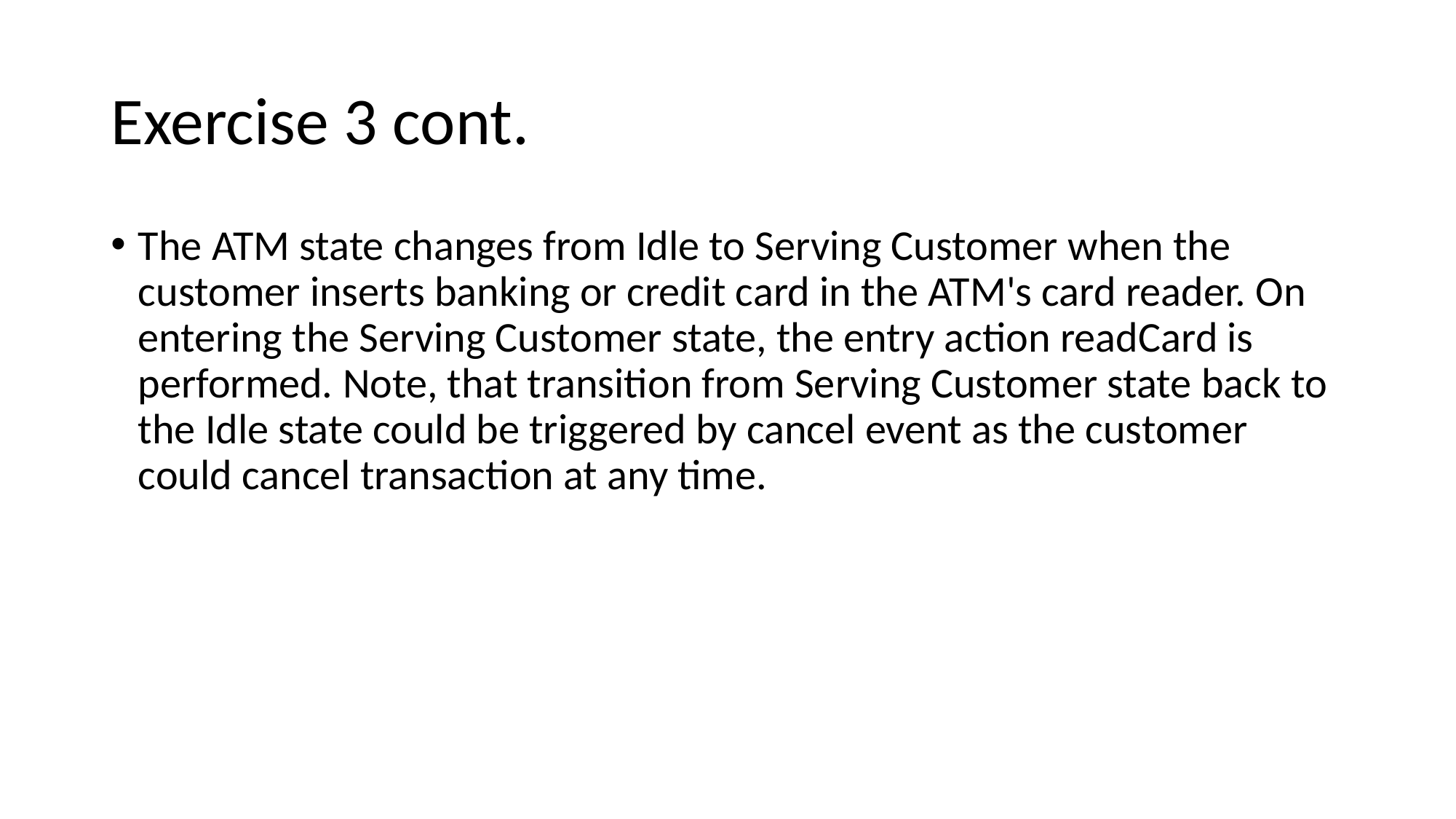

# Exercise 3 cont.
The ATM state changes from Idle to Serving Customer when the customer inserts banking or credit card in the ATM's card reader. On entering the Serving Customer state, the entry action readCard is performed. Note, that transition from Serving Customer state back to the Idle state could be triggered by cancel event as the customer could cancel transaction at any time.